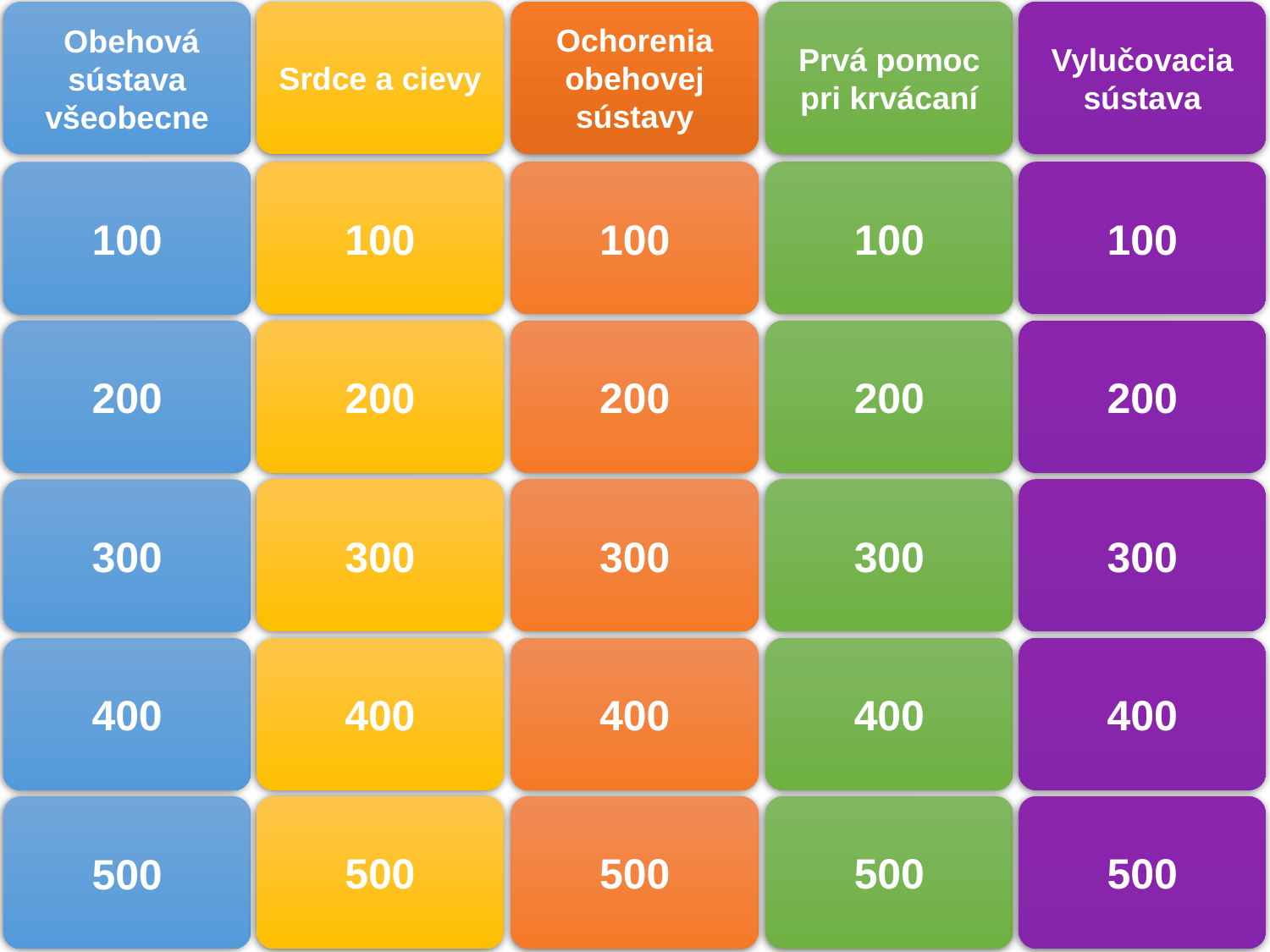

Srdce a cievy
Ochorenia obehovej sústavy
Prvá pomoc pri krvácaní
Vylučovacia sústava
 Obehová sústava všeobecne
100
100
100
100
100
200
200
200
200
200
300
300
300
300
300
400
400
400
400
400
500
500
500
500
500